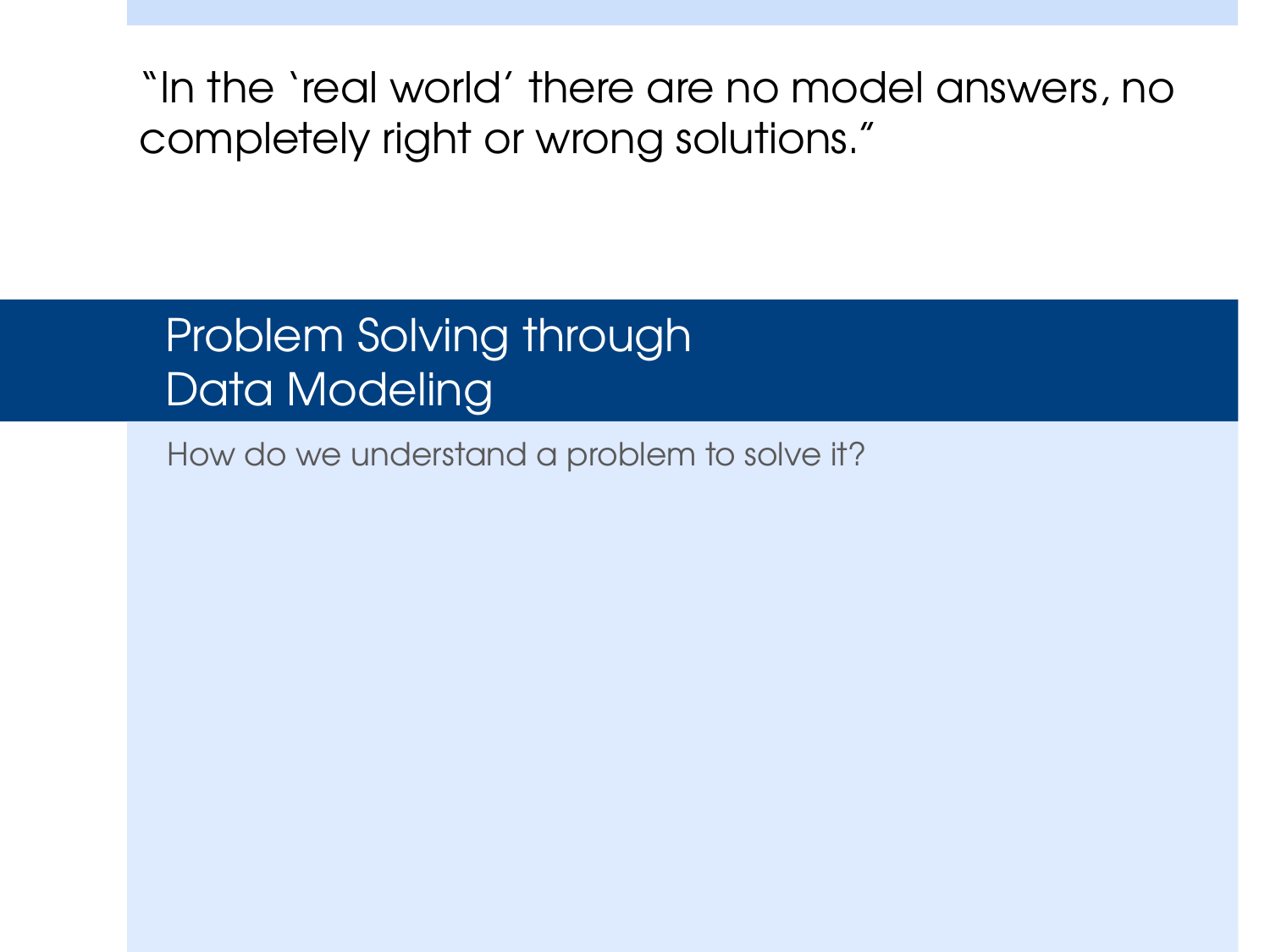

“In the ‘real world’ there are no model answers, no completely right or wrong solutions.”
# Problem Solving through Data Modeling
How do we understand a problem to solve it?